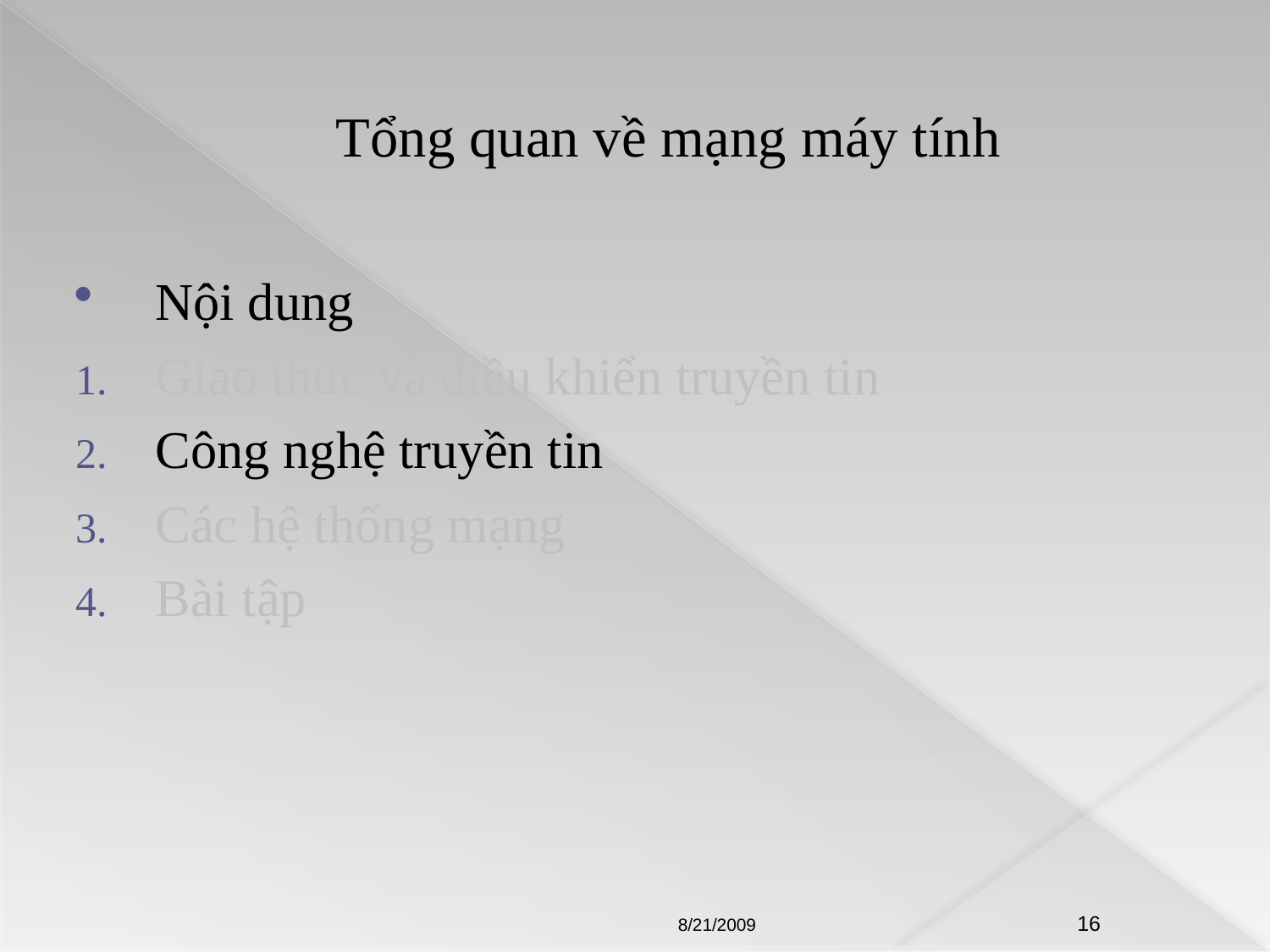

# Tổng quan về mạng máy tính
Nội dung
Giao thức và điều khiển truyền tin
Công nghệ truyền tin
Các hệ thống mạng
Bài tập
8/21/2009
16